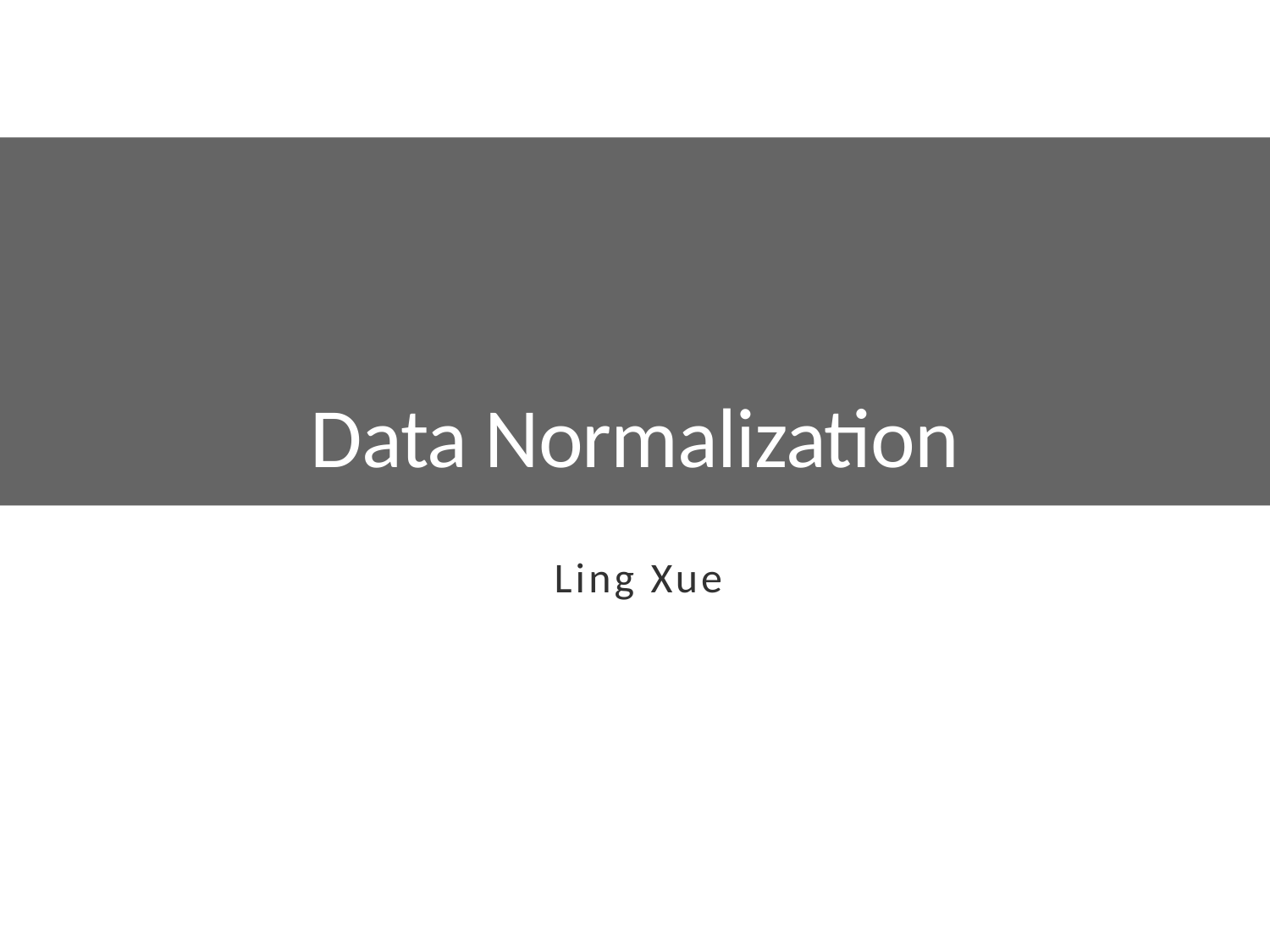

# Data Normalization
Ling Xue
Modern Database Management   Chapter 7
1